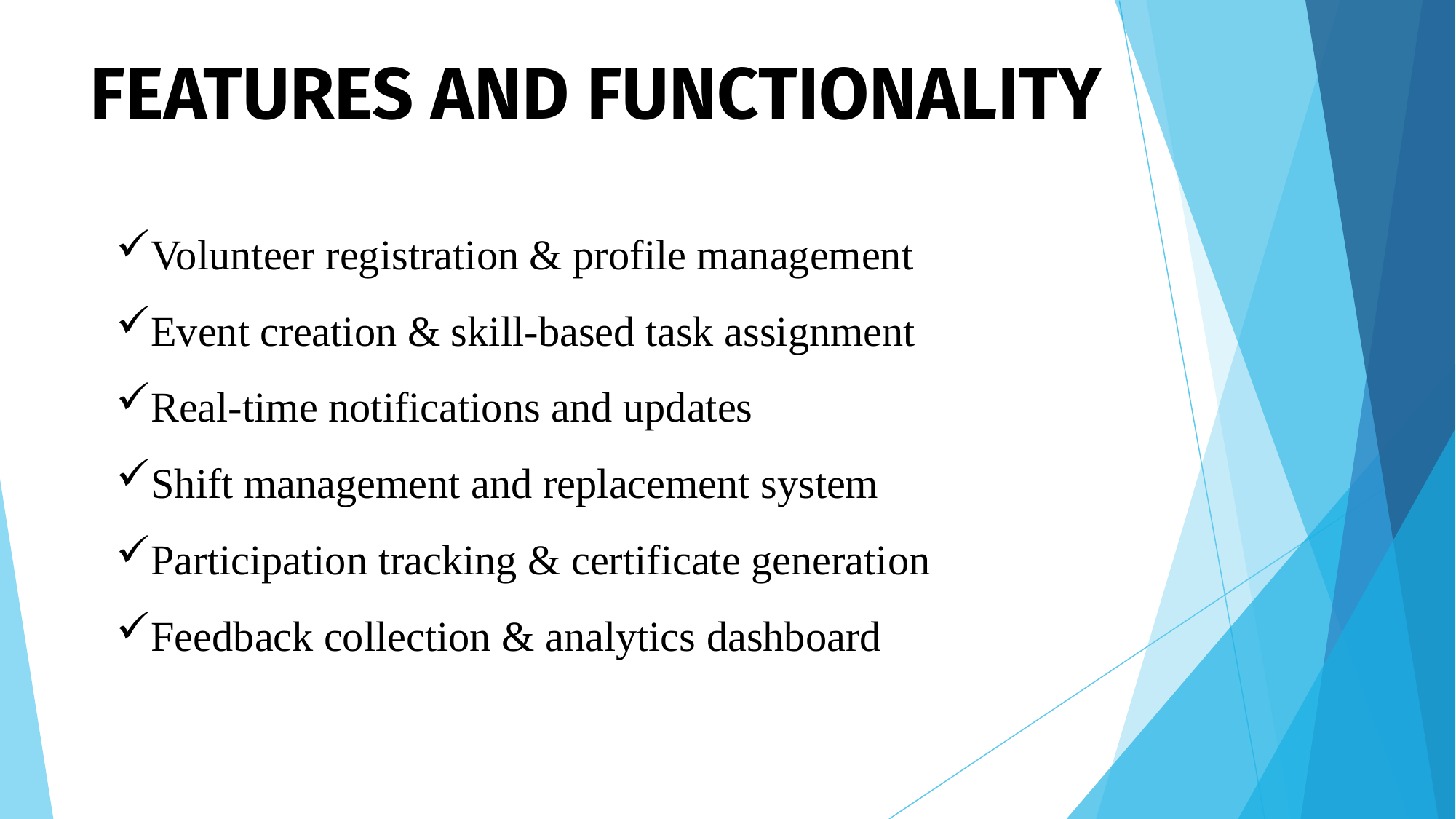

# FEATURES AND FUNCTIONALITY
Volunteer registration & profile management
Event creation & skill-based task assignment
Real-time notifications and updates
Shift management and replacement system
Participation tracking & certificate generation
Feedback collection & analytics dashboard